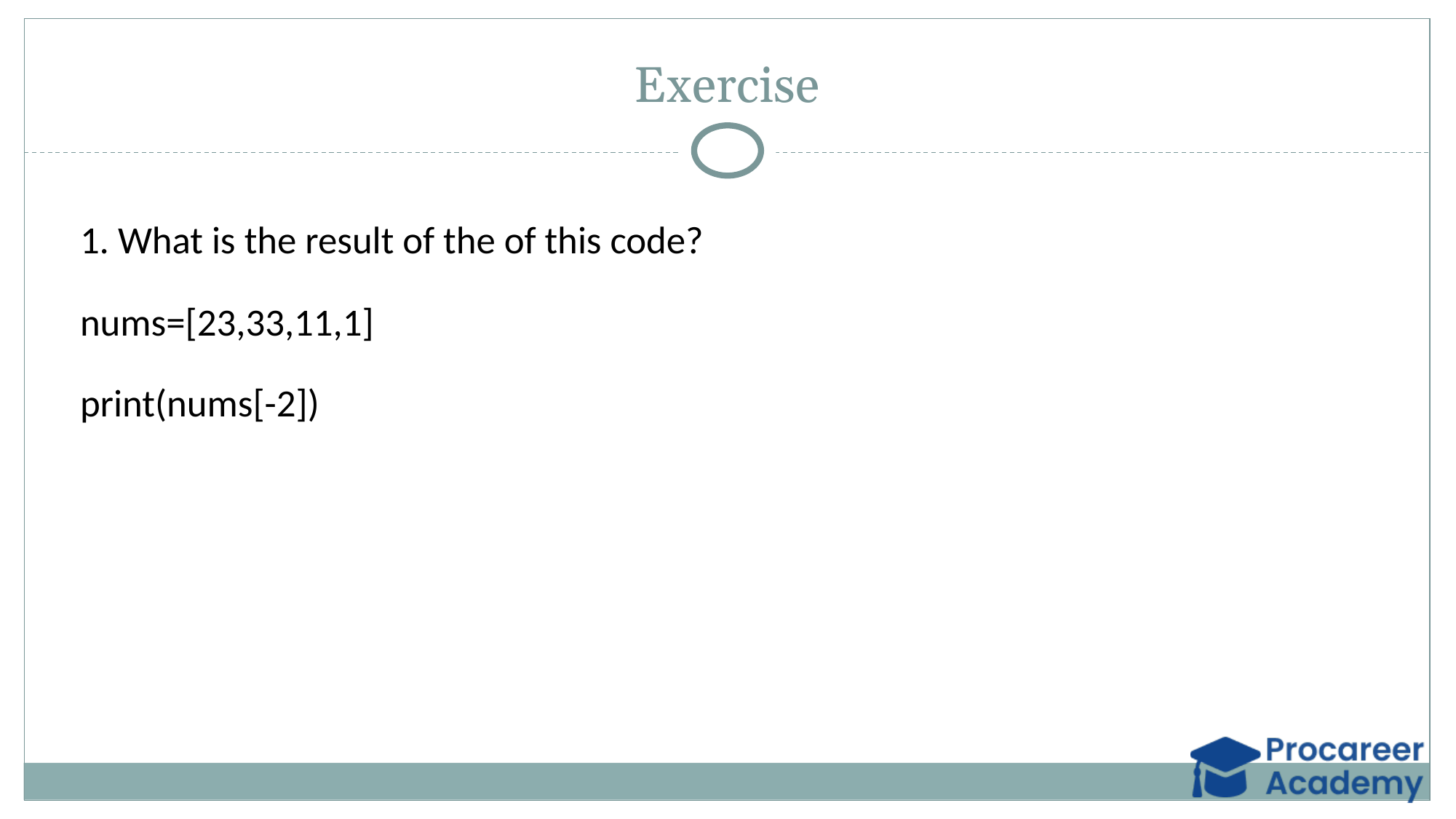

# Exercise
1. What is the result of the of this code?
nums=[23,33,11,1]
print(nums[-2])